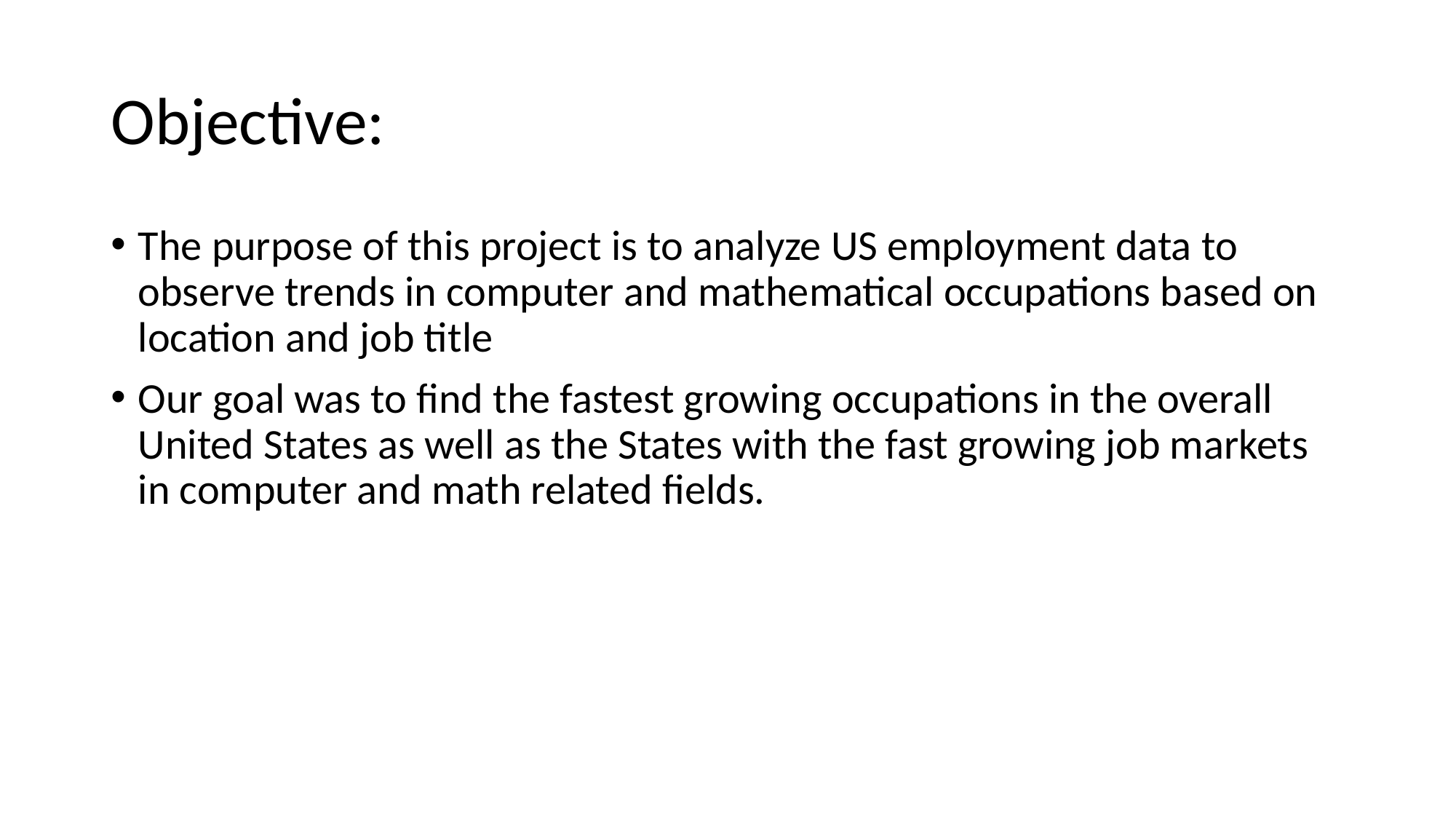

# Objective:
The purpose of this project is to analyze US employment data to observe trends in computer and mathematical occupations based on location and job title
Our goal was to find the fastest growing occupations in the overall United States as well as the States with the fast growing job markets in computer and math related fields.